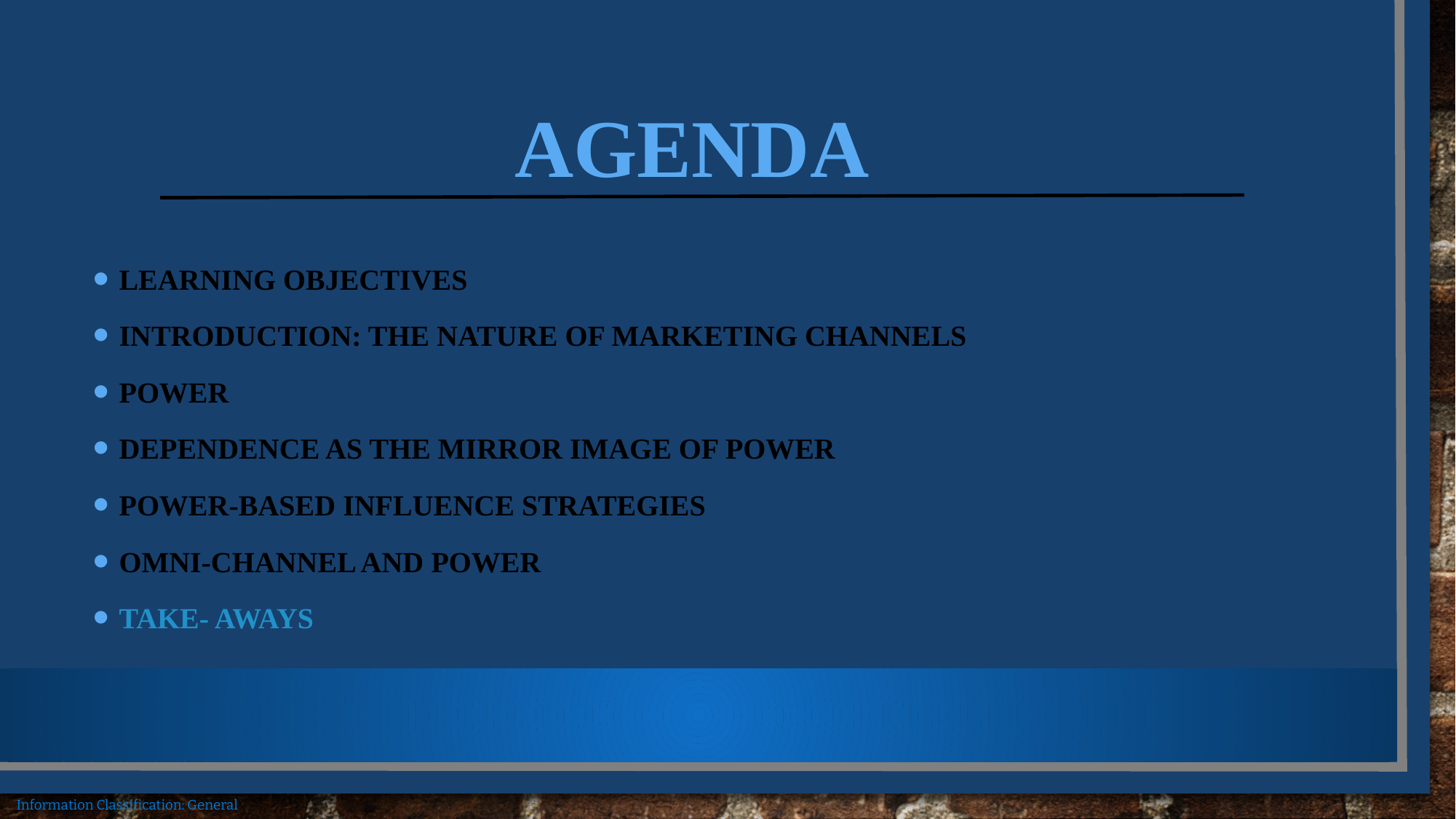

# Agenda
Learning objectives
Introduction: The Nature of Marketing Channels
Power
Dependence as the Mirror Image of Power
Power-Based Influence Strategies
Omni-Channel and Power
Take- Aways